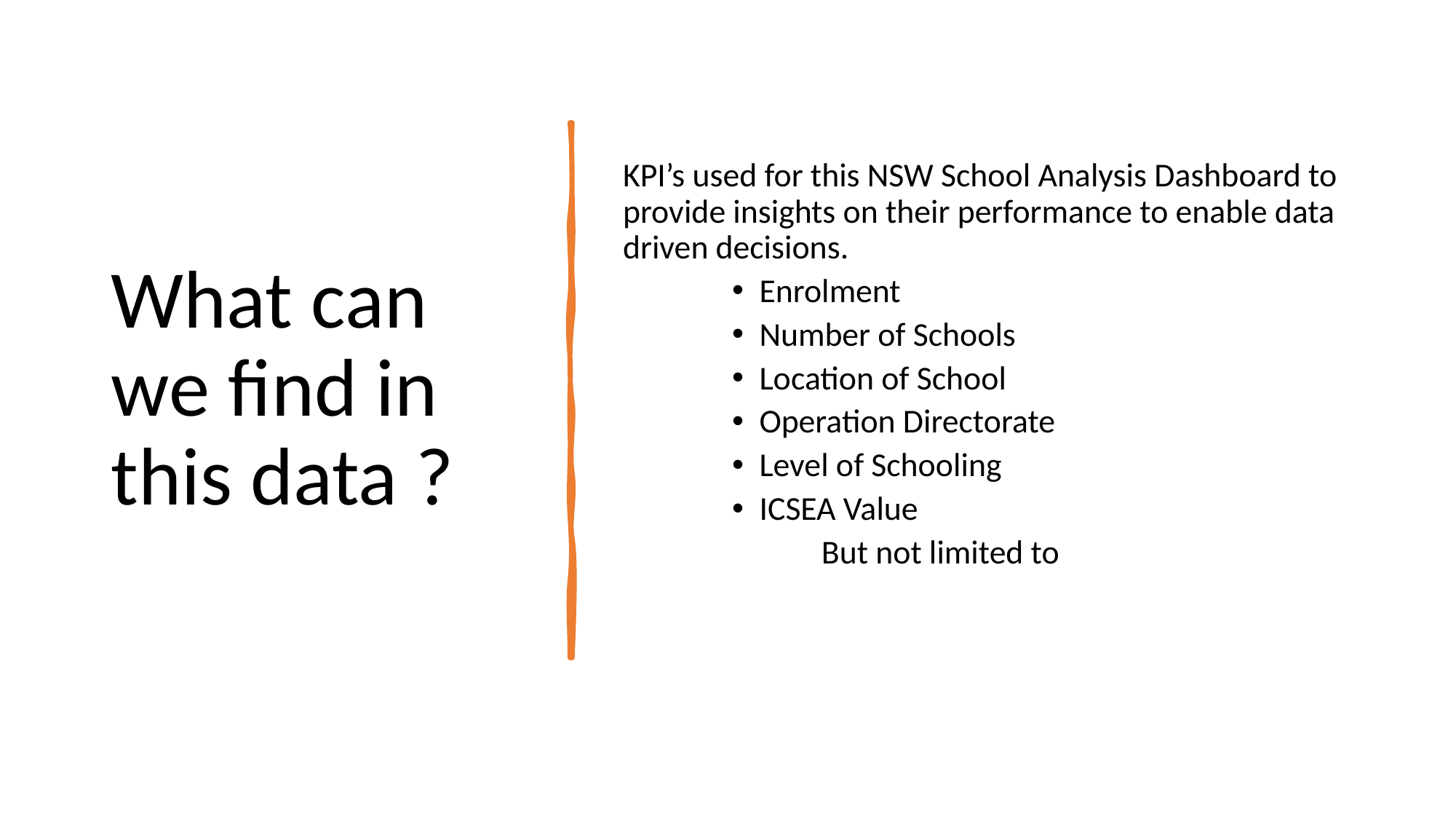

# What can we find in this data ?
KPI’s used for this NSW School Analysis Dashboard to provide insights on their performance to enable data driven decisions.
Enrolment
Number of Schools
Location of School
Operation Directorate
Level of Schooling
ICSEA Value
            But not limited to